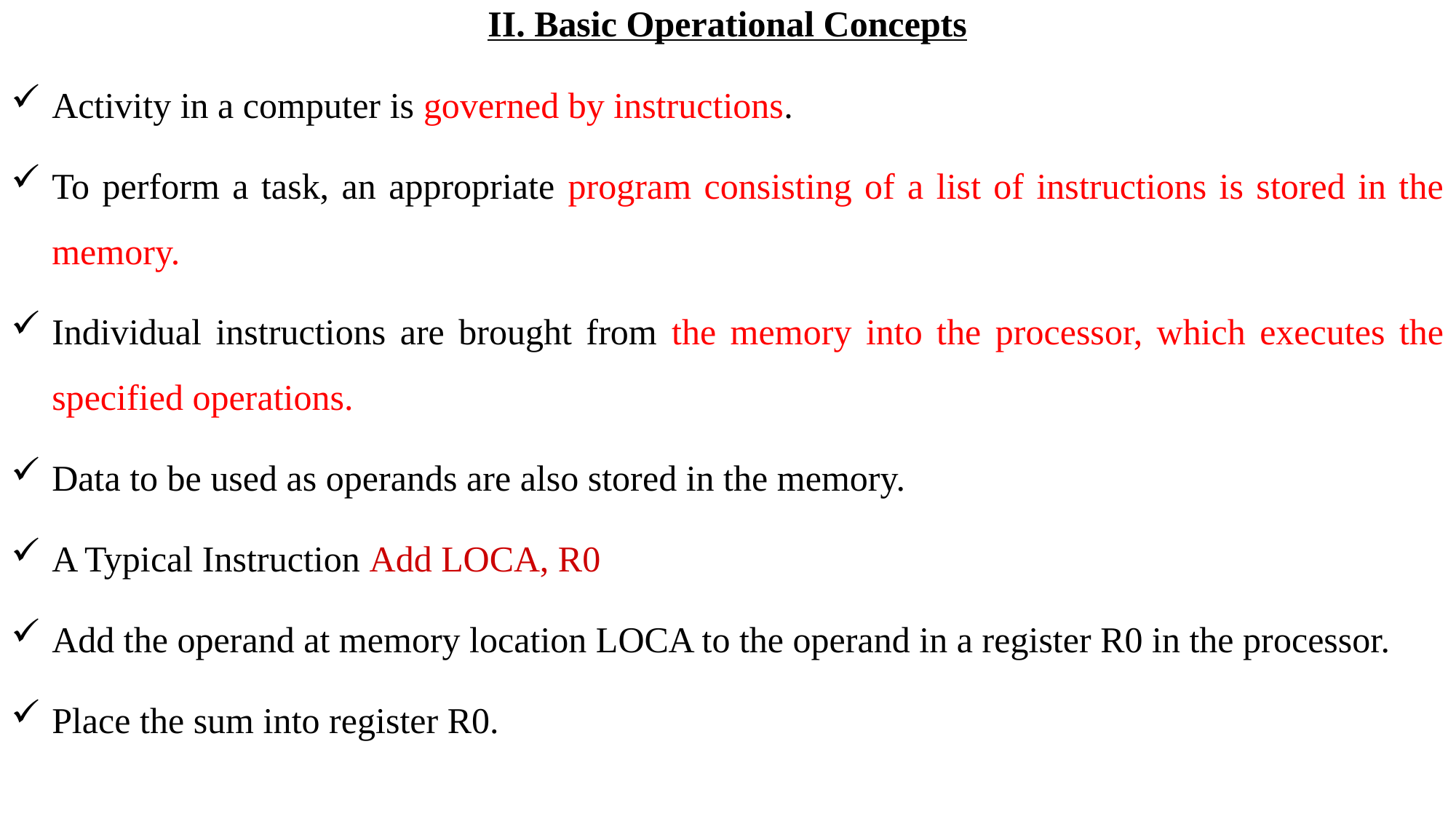

II. Basic Operational Concepts
Activity in a computer is governed by instructions.
To perform a task, an appropriate program consisting of a list of instructions is stored in the memory.
Individual instructions are brought from the memory into the processor, which executes the specified operations.
Data to be used as operands are also stored in the memory.
A Typical Instruction Add LOCA, R0
Add the operand at memory location LOCA to the operand in a register R0 in the processor.
Place the sum into register R0.